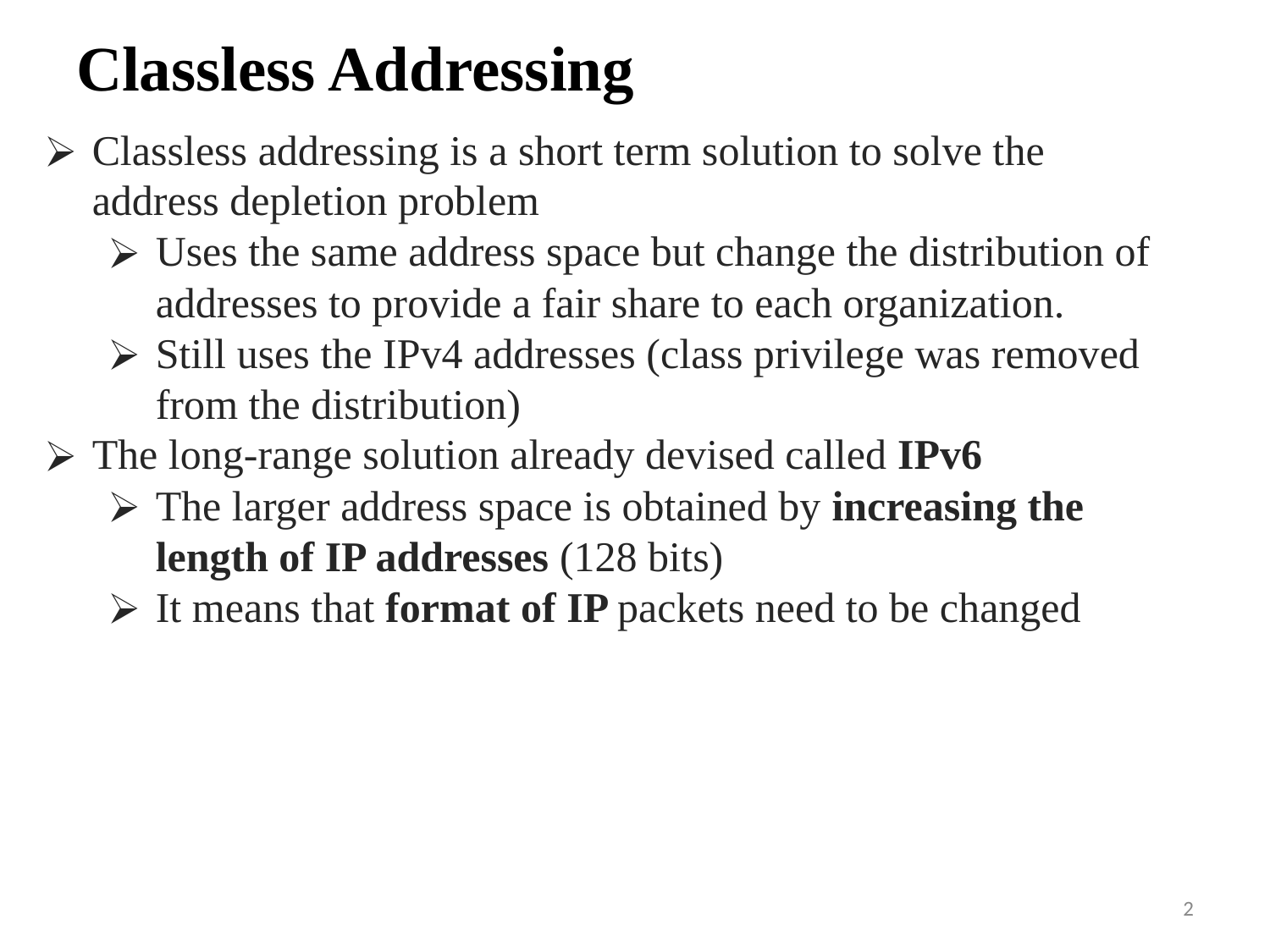

Classless Addressing
Classless addressing is a short term solution to solve the address depletion problem
Uses the same address space but change the distribution of addresses to provide a fair share to each organization.
Still uses the IPv4 addresses (class privilege was removed from the distribution)
The long-range solution already devised called IPv6
The larger address space is obtained by increasing the length of IP addresses (128 bits)
It means that format of IP packets need to be changed

2